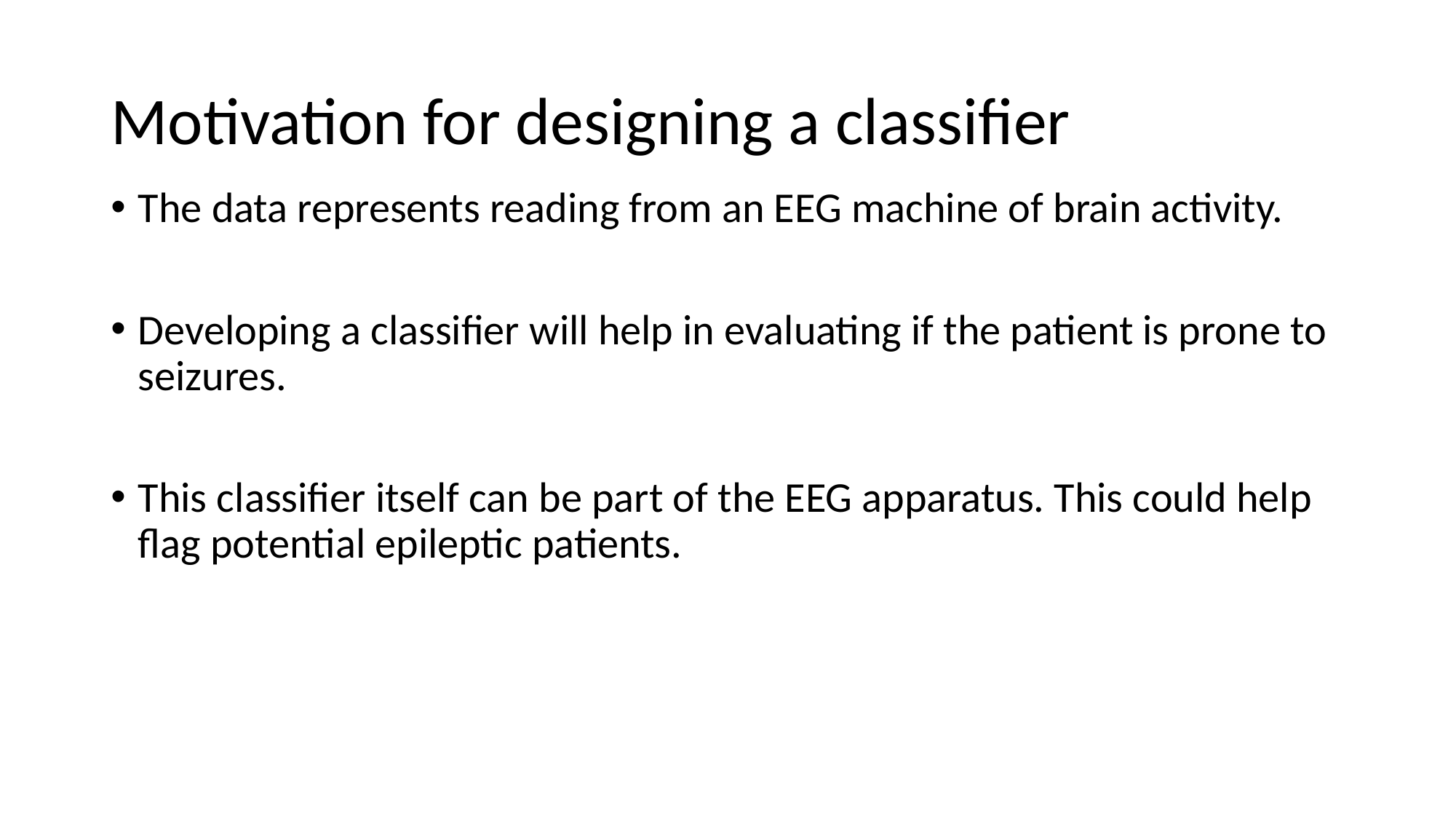

# Motivation for designing a classifier
The data represents reading from an EEG machine of brain activity.

Developing a classifier will help in evaluating if the patient is prone to seizures.

This classifier itself can be part of the EEG apparatus. This could help flag potential epileptic patients.